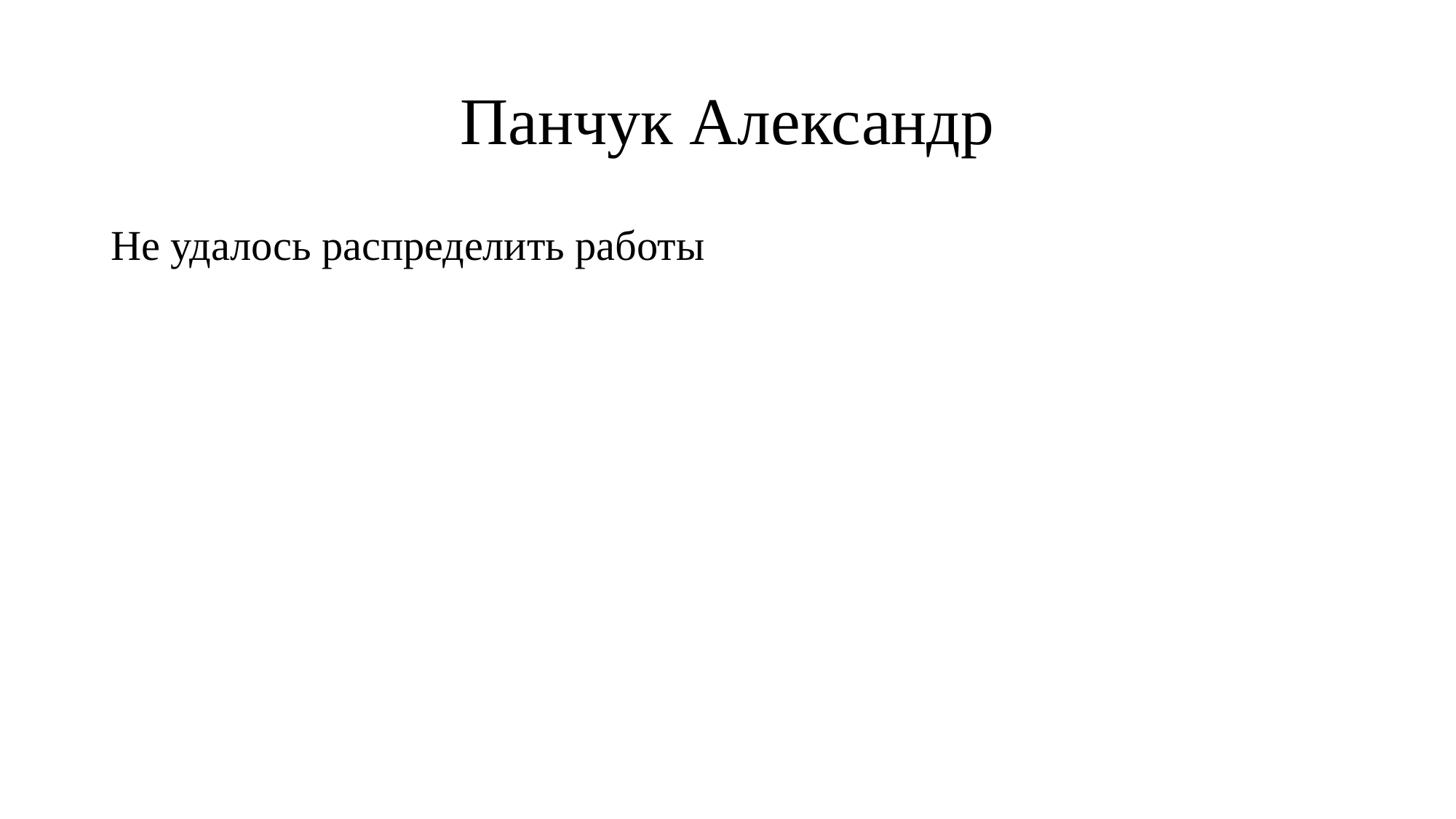

# Панчук Александр
Не удалось распределить работы